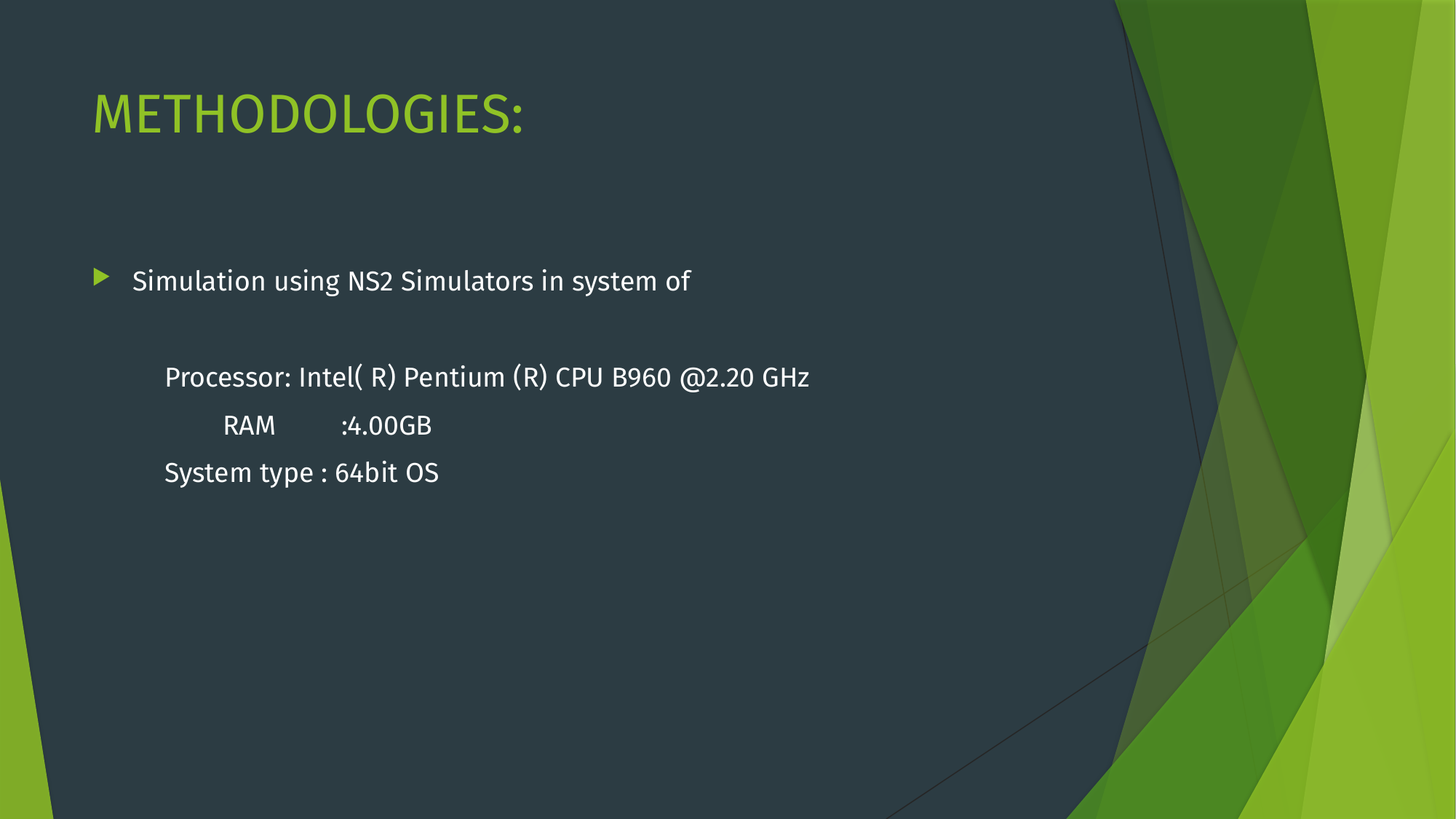

# METHODOLOGIES:
Simulation using NS2 Simulators in system of

          Processor: Intel( R) Pentium (R) CPU B960 @2.20 GHz
	   RAM         :4.00GB
          System type : 64bit OS